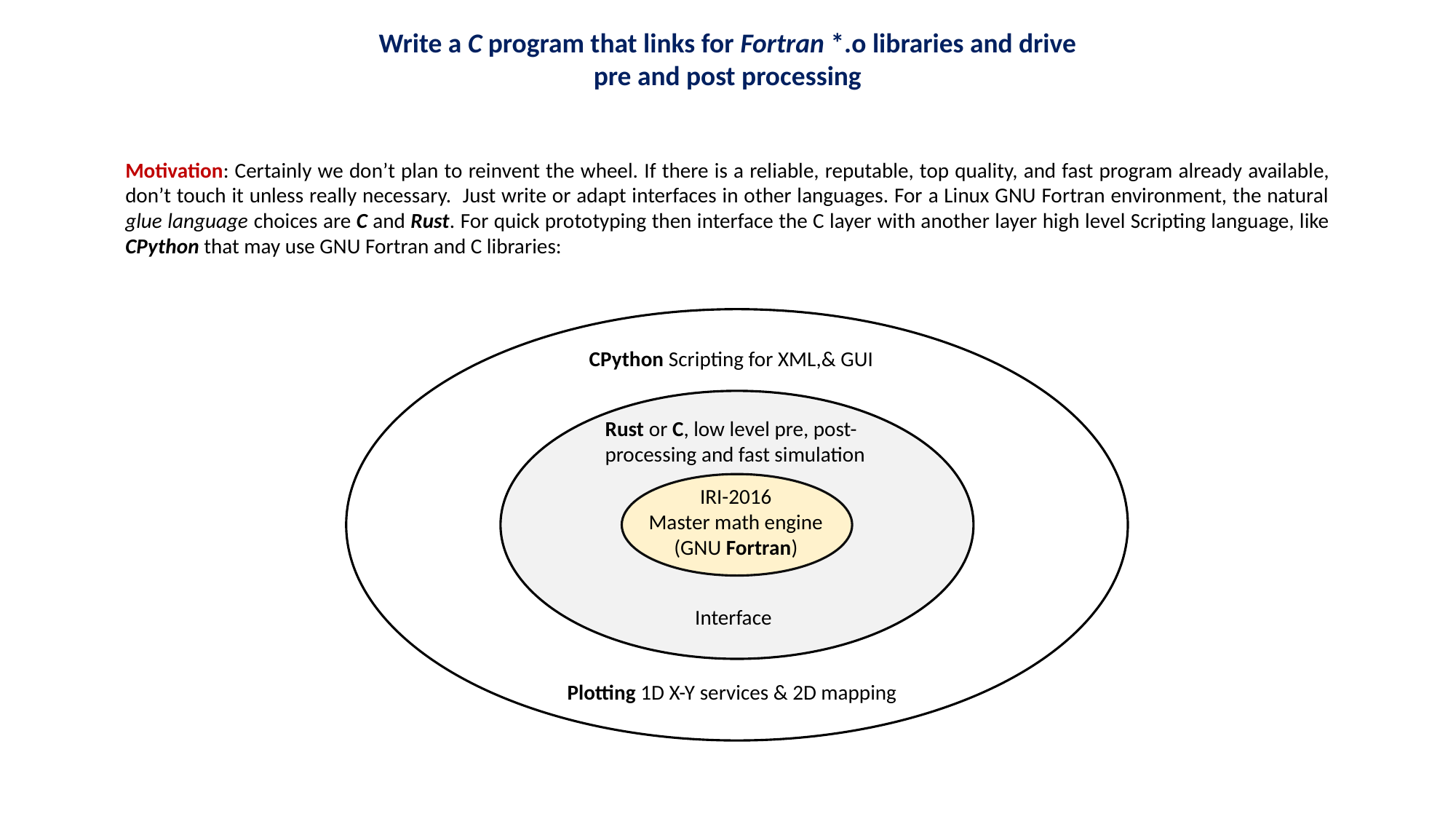

Write a C program that links for Fortran *.o libraries and drive pre and post processing
Motivation: Certainly we don’t plan to reinvent the wheel. If there is a reliable, reputable, top quality, and fast program already available, don’t touch it unless really necessary.  Just write or adapt interfaces in other languages. For a Linux GNU Fortran environment, the natural glue language choices are C and Rust. For quick prototyping then interface the C layer with another layer high level Scripting language, like CPython that may use GNU Fortran and C libraries:

CPython Scripting for XML,& GUI

Rust or C, low level pre, post-processing and fast simulation

IRI-2016
Master math engine
(GNU Fortran)
Interface
Plotting 1D X-Y services & 2D mapping